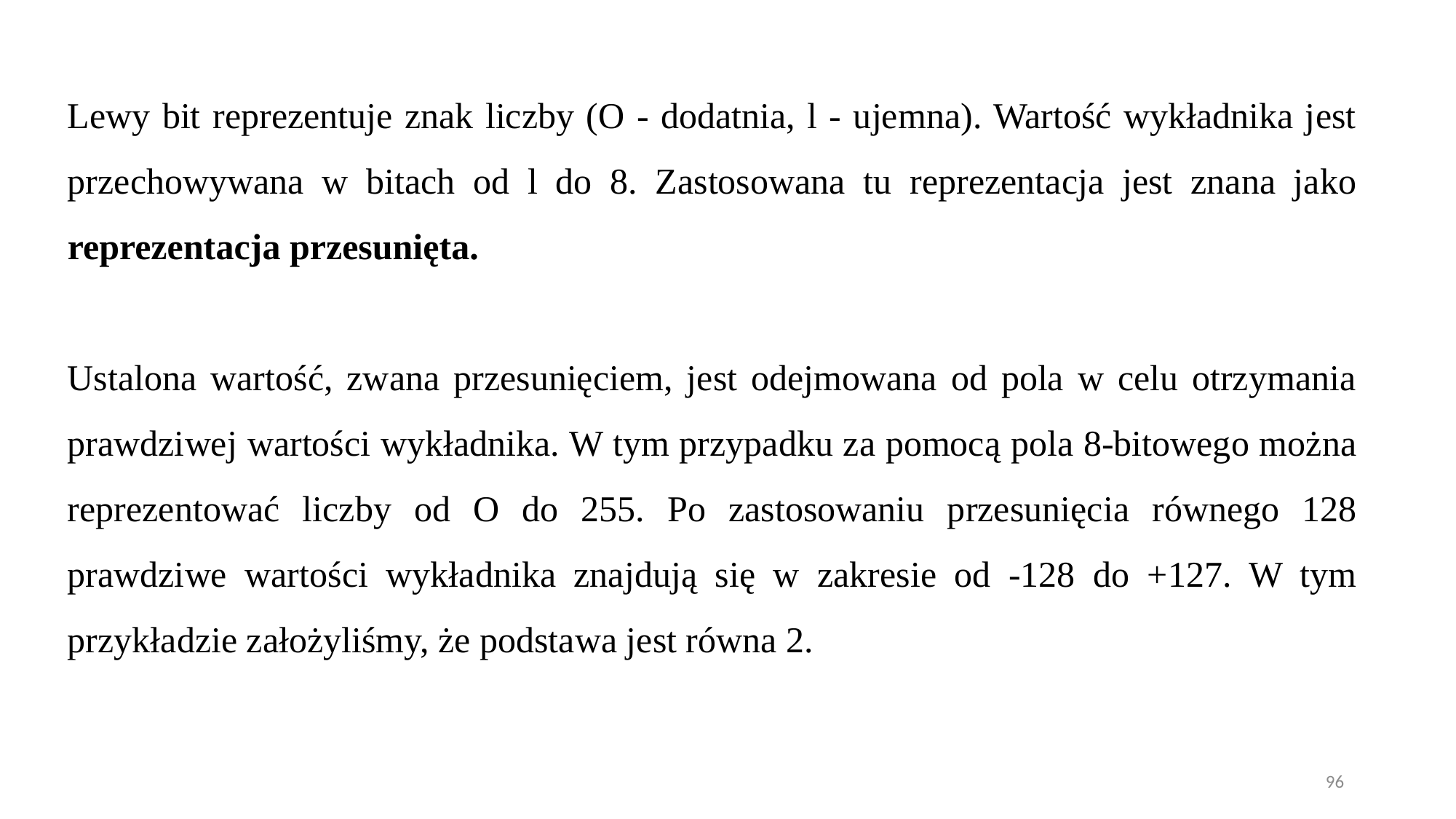

Lewy bit reprezentuje znak liczby (O - dodatnia, l - ujemna). Wartość wykładnika jest przechowywana w bitach od l do 8. Zastosowana tu reprezentacja jest znana jako reprezentacja przesunięta.

Ustalona wartość, zwana przesunięciem, jest odejmowana od pola w celu otrzymania prawdziwej wartości wykładnika. W tym przypadku za pomocą pola 8-bitowego można reprezentować liczby od O do 255. Po zastosowaniu przesunięcia równego 128 prawdziwe wartości wykładnika znajdują się w zakresie od -128 do +127. W tym przykładzie założyliśmy, że podstawa jest równa 2.
96